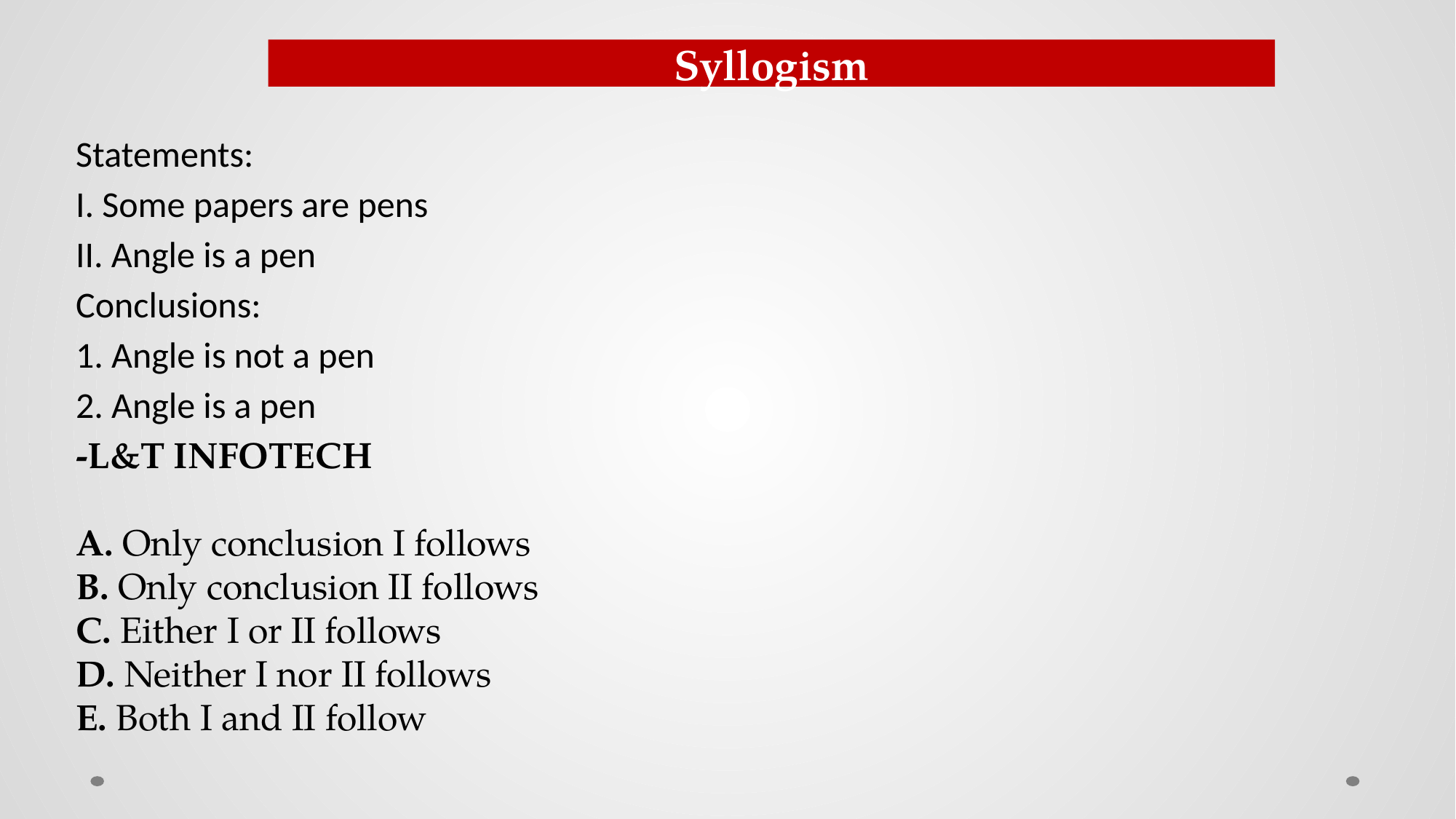

Syllogism

Statements:
I. Some papers are pens
II. Angle is a pen
Conclusions:
1. Angle is not a pen
2. Angle is a pen
-L&T INFOTECH

A. Only conclusion I follows
B. Only conclusion II follows
C. Either I or II follows
D. Neither I nor II follows
E. Both I and II follow